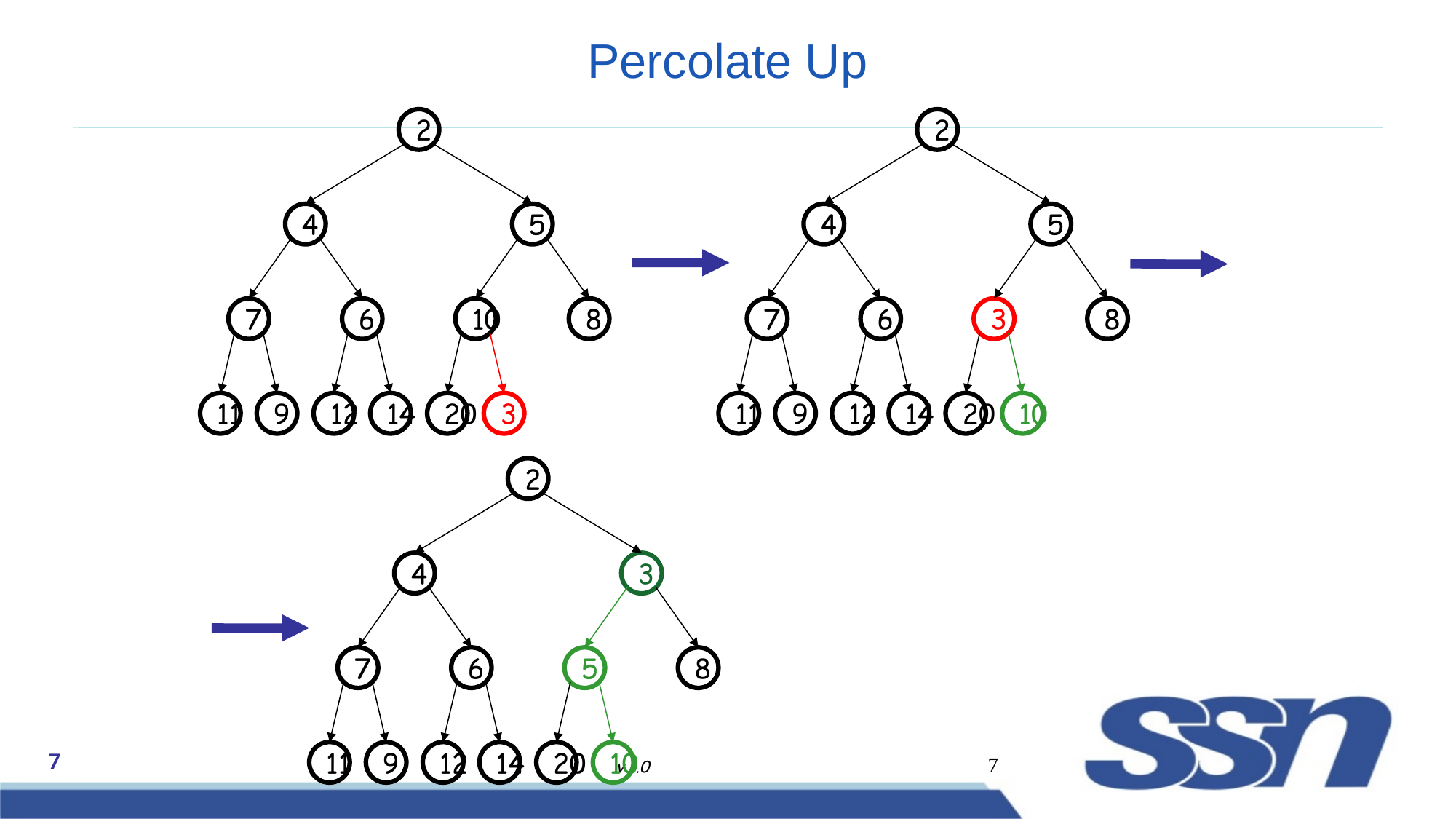

# Percolate Up
2
2
4
5
4
5

7
6
10
8
7
6
3
8
11
9
12
14
20
3
11
9
12
14
20
10
2
4
3

7
6
5
8
11
9
12
14
20
10
7